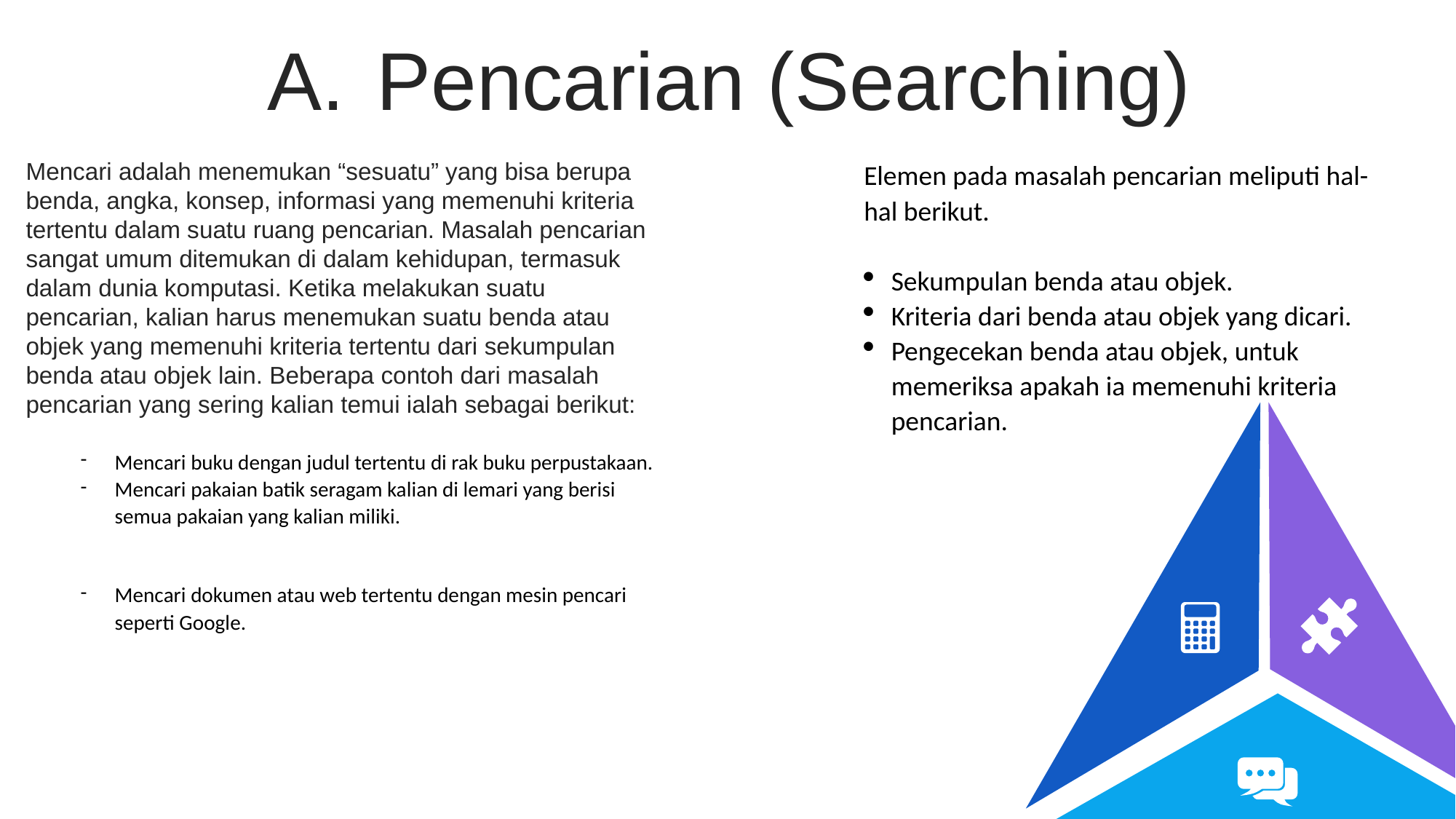

A.	Pencarian (Searching)
Elemen pada masalah pencarian meliputi hal-hal berikut.

Sekumpulan benda atau objek.
Kriteria dari benda atau objek yang dicari.
Pengecekan benda atau objek, untuk memeriksa apakah ia memenuhi kriteria pencarian.
Mencari adalah menemukan “sesuatu” yang bisa berupa benda, angka, konsep, informasi yang memenuhi kriteria tertentu dalam suatu ruang pencarian. Masalah pencarian sangat umum ditemukan di dalam kehidupan, termasuk dalam dunia komputasi. Ketika melakukan suatu pencarian, kalian harus menemukan suatu benda atau objek yang memenuhi kriteria tertentu dari sekumpulan benda atau objek lain. Beberapa contoh dari masalah pencarian yang sering kalian temui ialah sebagai berikut:

Mencari buku dengan judul tertentu di rak buku perpustakaan.
Mencari pakaian batik seragam kalian di lemari yang berisi semua pakaian yang kalian miliki.

Mencari dokumen atau web tertentu dengan mesin pencari seperti Google.